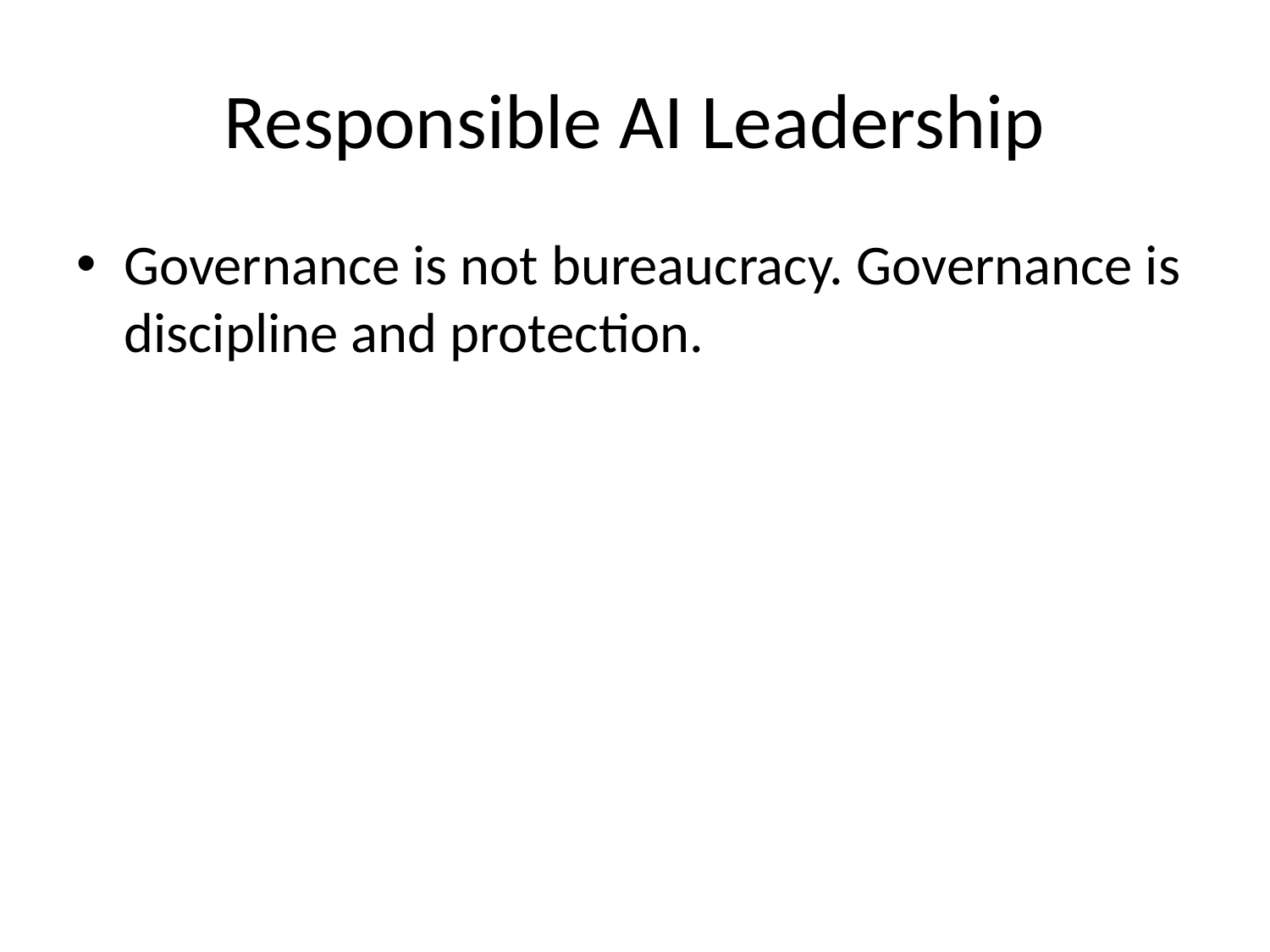

# Responsible AI Leadership
Governance is not bureaucracy. Governance is discipline and protection.